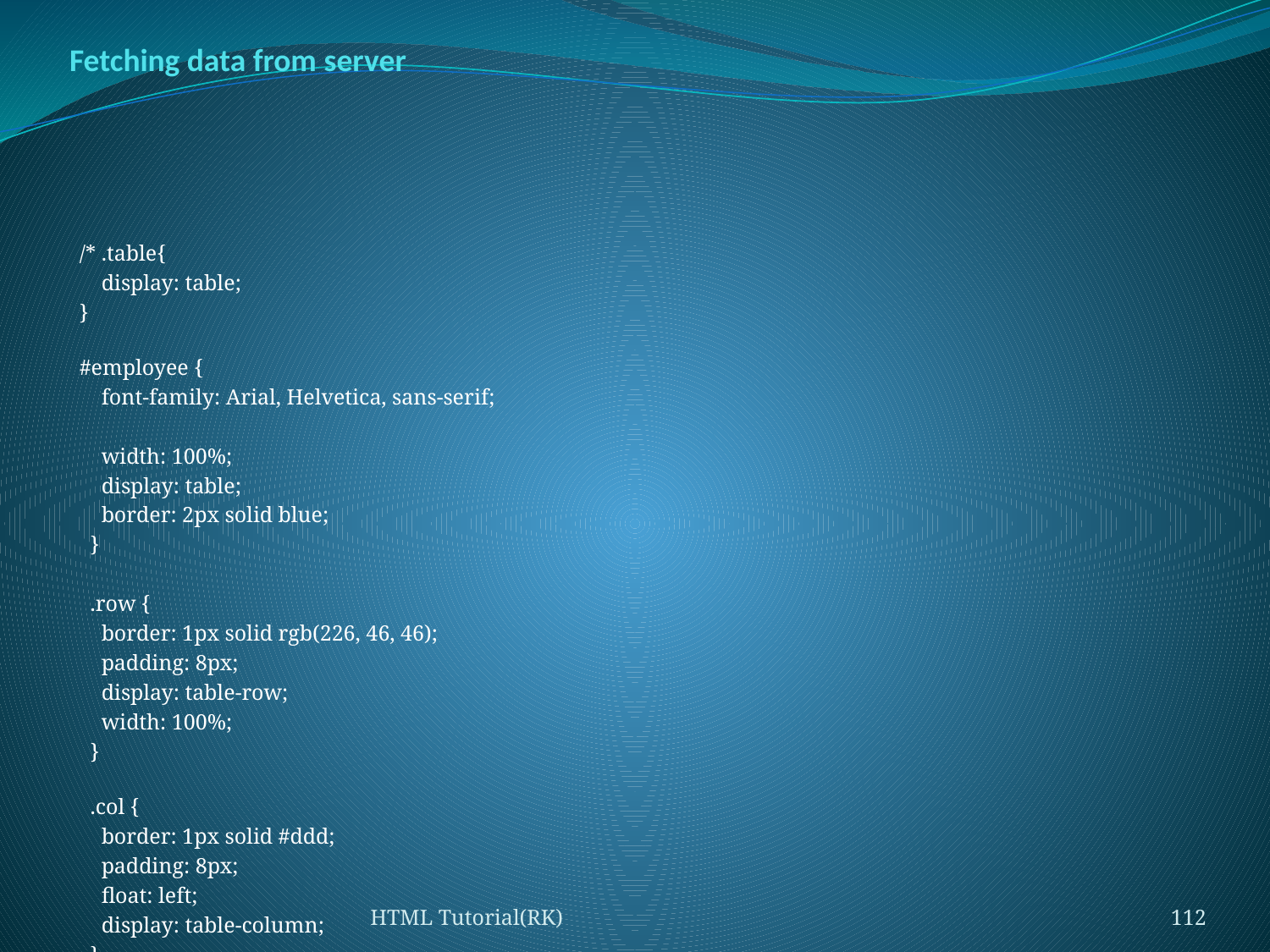

# Fetching data from server
/* .table{
    display: table;
}
#employee {
    font-family: Arial, Helvetica, sans-serif;

    width: 100%;
    display: table;
    border: 2px solid blue;
  }

  .row {
    border: 1px solid rgb(226, 46, 46);
    padding: 8px;
    display: table-row;
    width: 100%;
  }
  .col {
    border: 1px solid #ddd;
    padding: 8px;
    float: left;
    display: table-column;
  }

  .row:nth-child(even){background-color: #f2f2f2;}

  .row:hover {background-color: #ddd;}

  .header {
    padding-top: 12px;
    padding-bottom: 12px;
    text-align: left;
    background-color: #04AA6D;
    color: white;
  }

 */
  .table {
    width: 90%;
    display: table;
    margin-left: 2%;
  }
  .row {
    display: table-row;
    width: auto;
    clear: both;
  }
  .col {
    display: table-cell;
    padding: 10px;
    text-align: justify;
    border: 1px solid black;

  }

  .row:nth-child(even){background-color: #f2f2f2;}

  .row:hover {background-color: rgb(79, 66, 128);}

HTML Tutorial(RK)
112